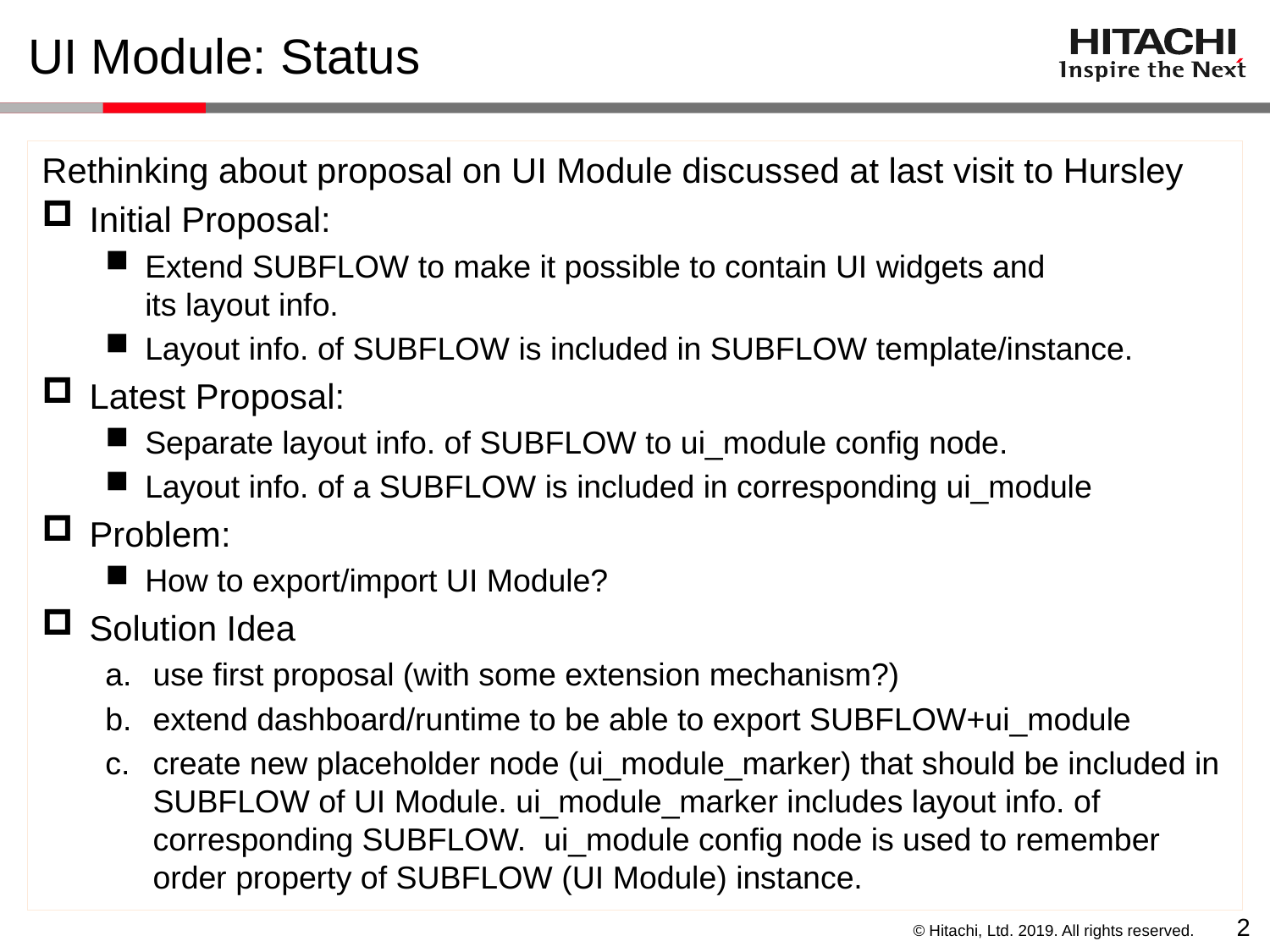

# UI Module: Status
Rethinking about proposal on UI Module discussed at last visit to Hursley
Initial Proposal:
Extend SUBFLOW to make it possible to contain UI widgets and
its layout info.
Layout info. of SUBFLOW is included in SUBFLOW template/instance.
Latest Proposal:
Separate layout info. of SUBFLOW to ui_module config node.
Layout info. of a SUBFLOW is included in corresponding ui_module
Problem:
How to export/import UI Module?
Solution Idea
use first proposal (with some extension mechanism?)
extend dashboard/runtime to be able to export SUBFLOW+ui_module
create new placeholder node (ui_module_marker) that should be included in SUBFLOW of UI Module. ui_module_marker includes layout info. of corresponding SUBFLOW.  ui_module config node is used to remember order property of SUBFLOW (UI Module) instance.
2